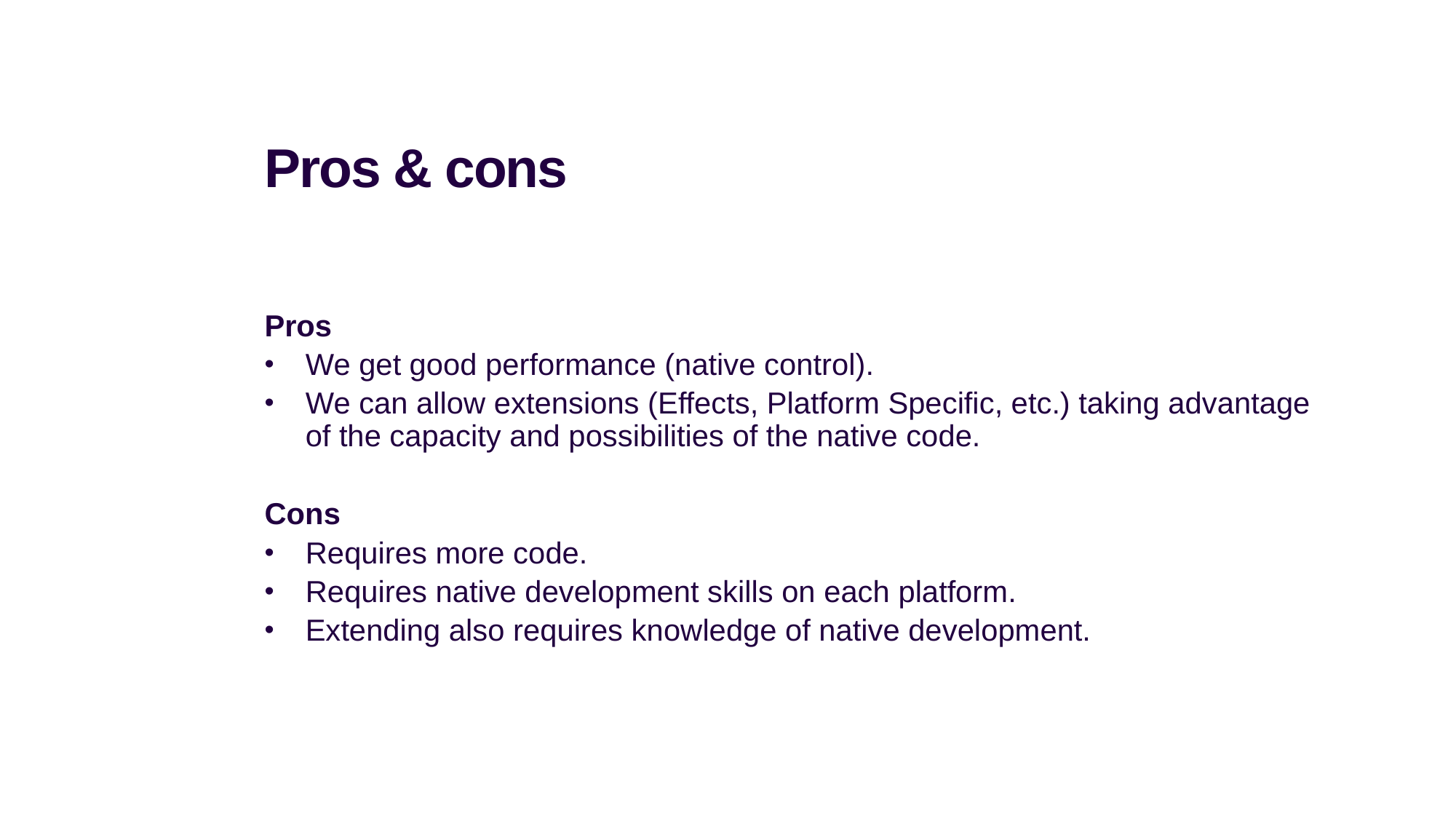

# Pros & cons
Pros
We get good performance (native control).
We can allow extensions (Effects, Platform Specific, etc.) taking advantage of the capacity and possibilities of the native code.

Cons
Requires more code.
Requires native development skills on each platform.
Extending also requires knowledge of native development.